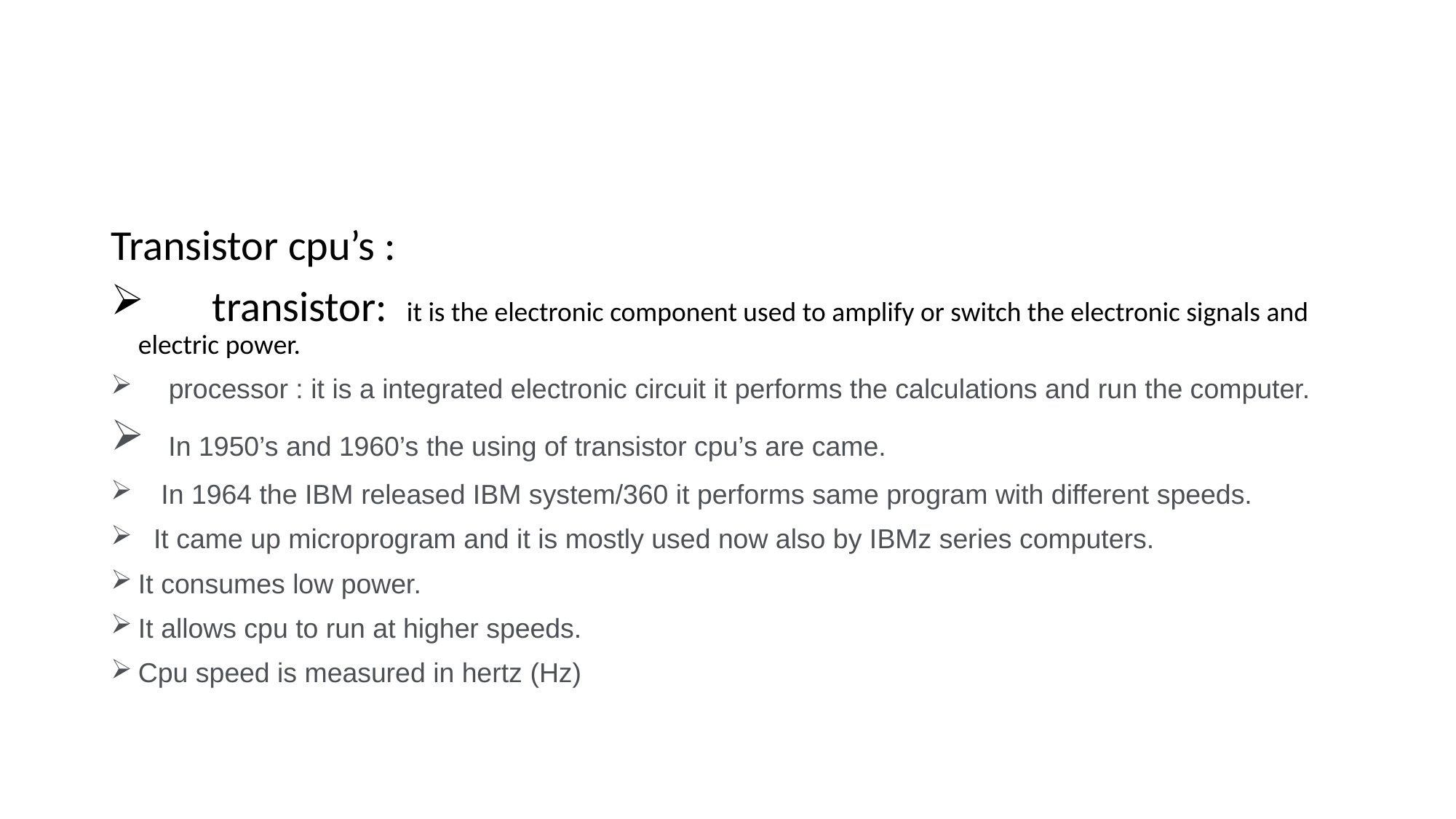

#
Transistor cpu’s :
       transistor:  it is the electronic component used to amplify or switch the electronic signals and electric power.
    processor : it is a integrated electronic circuit it performs the calculations and run the computer.
  In 1950’s and 1960’s the using of transistor cpu’s are came.
   In 1964 the IBM released IBM system/360 it performs same program with different speeds.
  It came up microprogram and it is mostly used now also by IBMz series computers.
It consumes low power.
It allows cpu to run at higher speeds.
Cpu speed is measured in hertz (Hz)